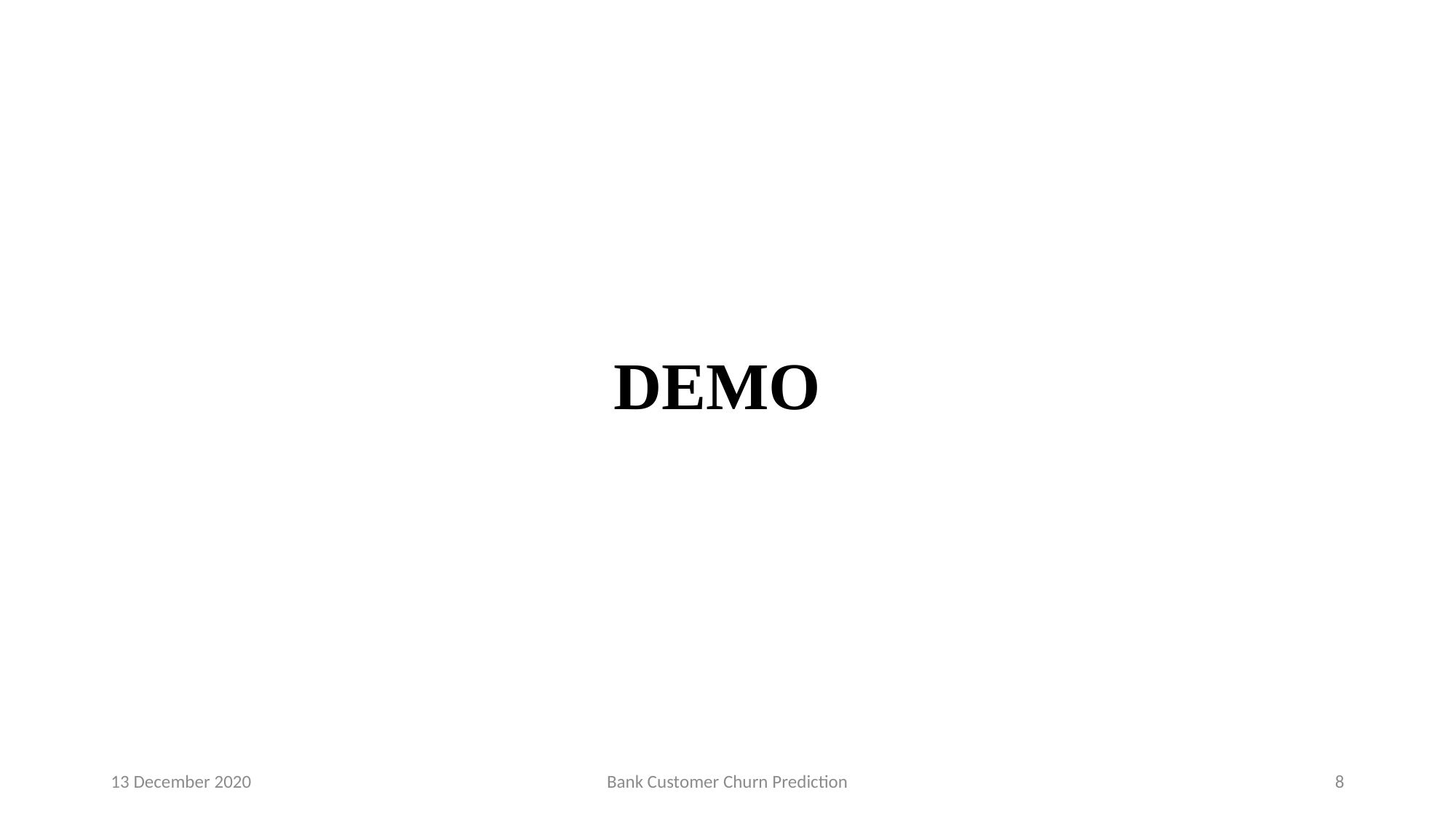

# DEMO
13 December 2020
Bank Customer Churn Prediction
8